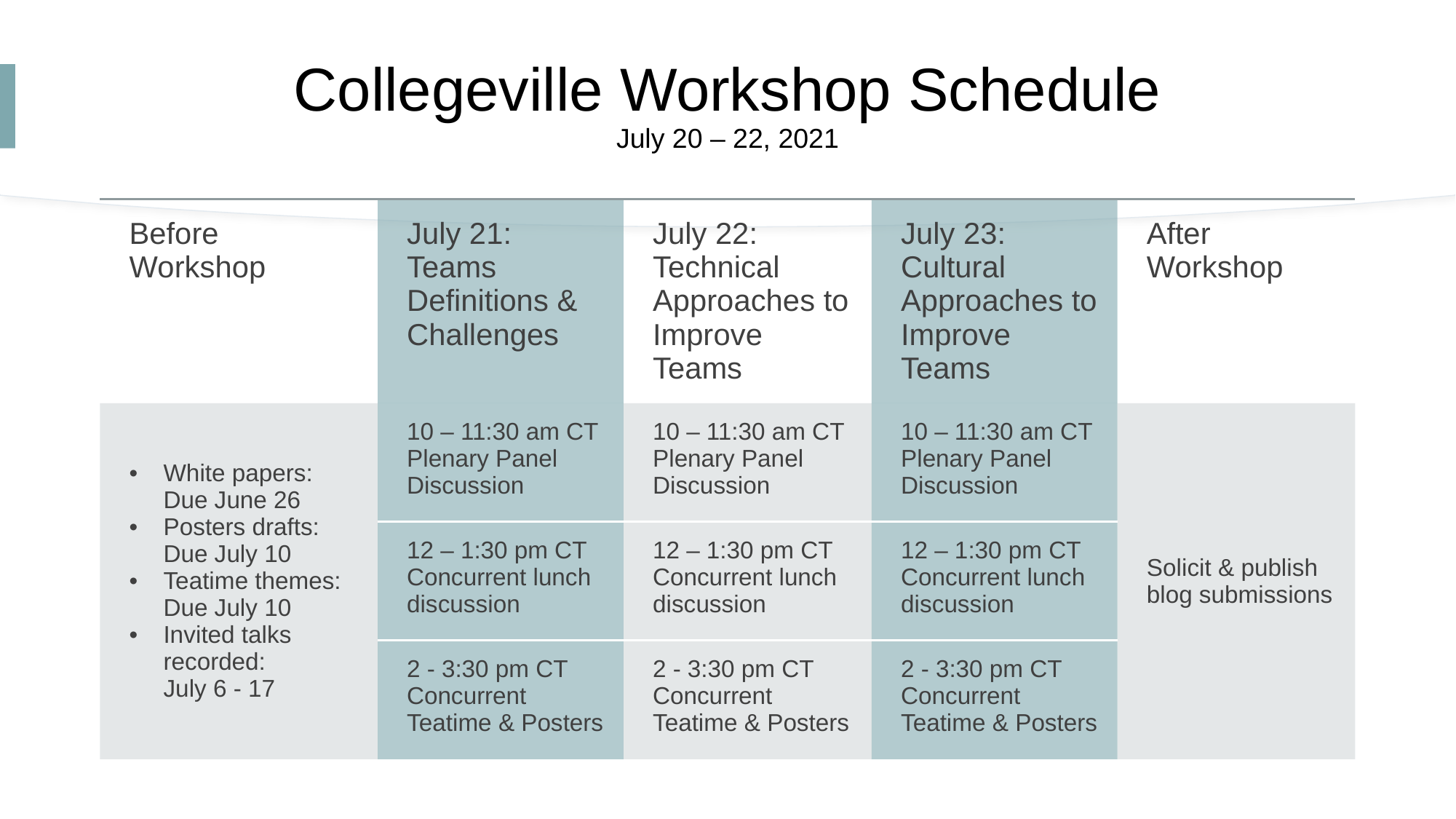

# Collegeville Workshop Schedule July 20 – 22, 2021

| Before Workshop | July 21: Teams Definitions & Challenges | July 22: Technical Approaches to Improve Teams | July 23: Cultural Approaches to Improve Teams | After Workshop |
| --- | --- | --- | --- | --- |
| White papers: Due June 26 Posters drafts: Due July 10 Teatime themes: Due July 10 Invited talks recorded: July 6 - 17 | 10 – 11:30 am CT Plenary Panel Discussion | 10 – 11:30 am CT Plenary Panel Discussion | 10 – 11:30 am CT Plenary Panel Discussion | Solicit & publish blog submissions |
|  | 12 – 1:30 pm CT Concurrent lunch discussion | 12 – 1:30 pm CT Concurrent lunch discussion | 12 – 1:30 pm CT Concurrent lunch discussion |  |
|  | 2 - 3:30 pm CT Concurrent Teatime & Posters | 2 - 3:30 pm CT Concurrent Teatime & Posters | 2 - 3:30 pm CT Concurrent Teatime & Posters |  |